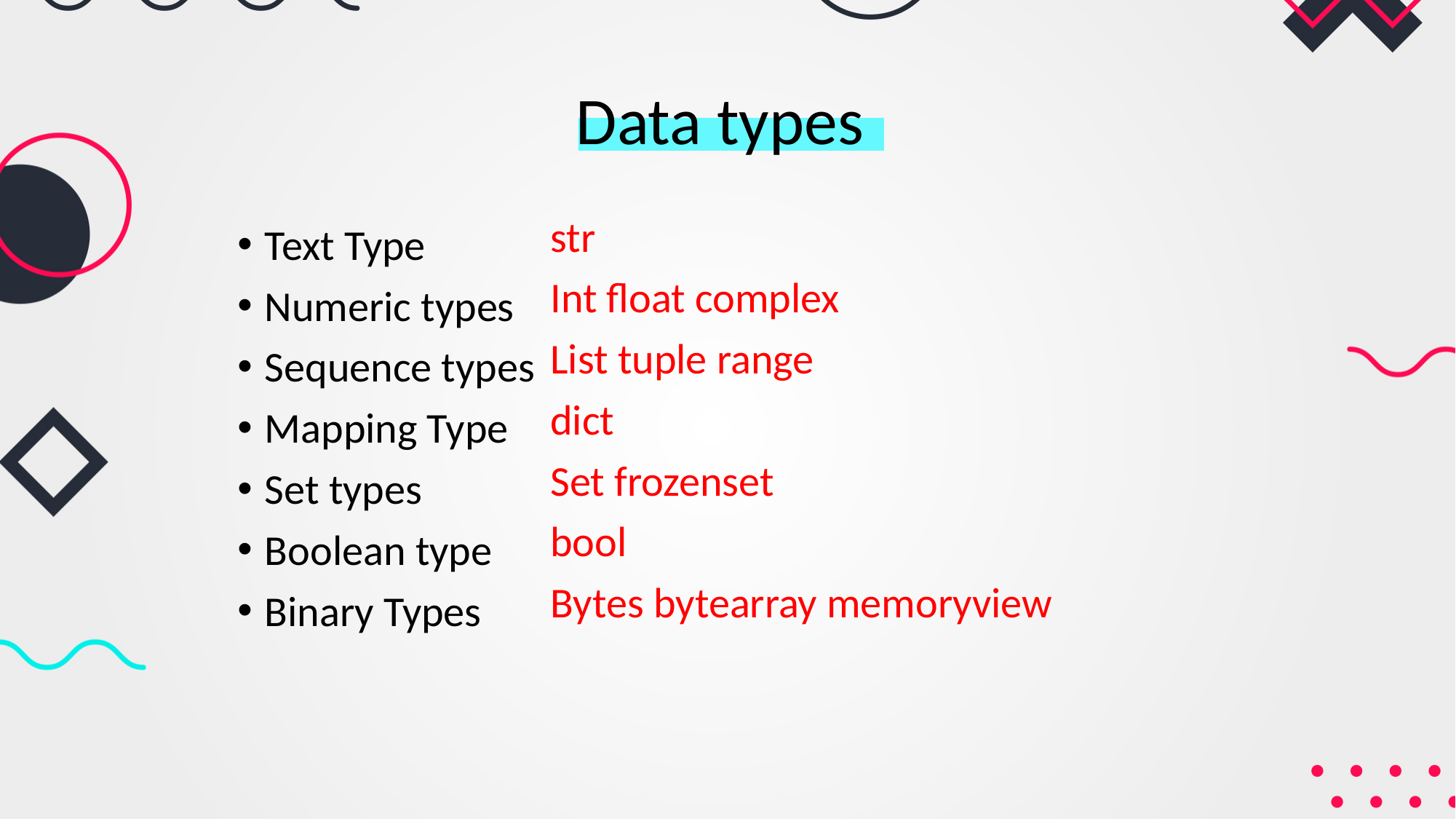

# Data types

str
Int float complex
List tuple range
dict
Set frozenset
bool
Bytes bytearray memoryview
Text Type
Numeric types
Sequence types
Mapping Type
Set types
Boolean type
Binary Types